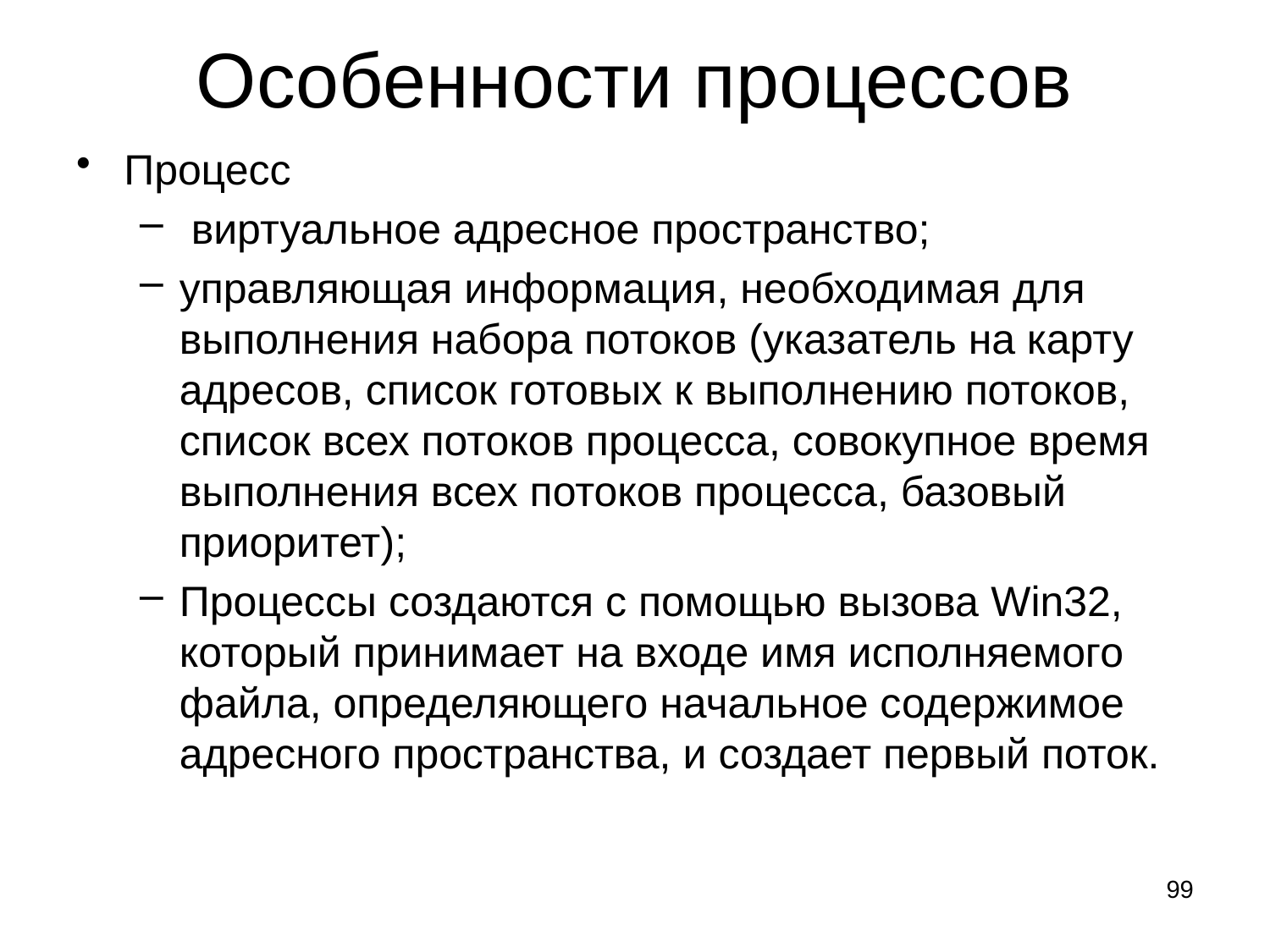

# Особенности процессов
Процесс
 виртуальное адресное пространство;
управляющая информация, необходимая для выполнения набора потоков (указатель на карту адресов, список готовых к выполнению потоков, список всех потоков процесса, совокупное время выполнения всех потоков процесса, базовый приоритет);
Процессы создаются с помощью вызова Win32, который принимает на входе имя исполняемого файла, определяющего начальное содержимое адресного пространства, и создает первый поток.
99